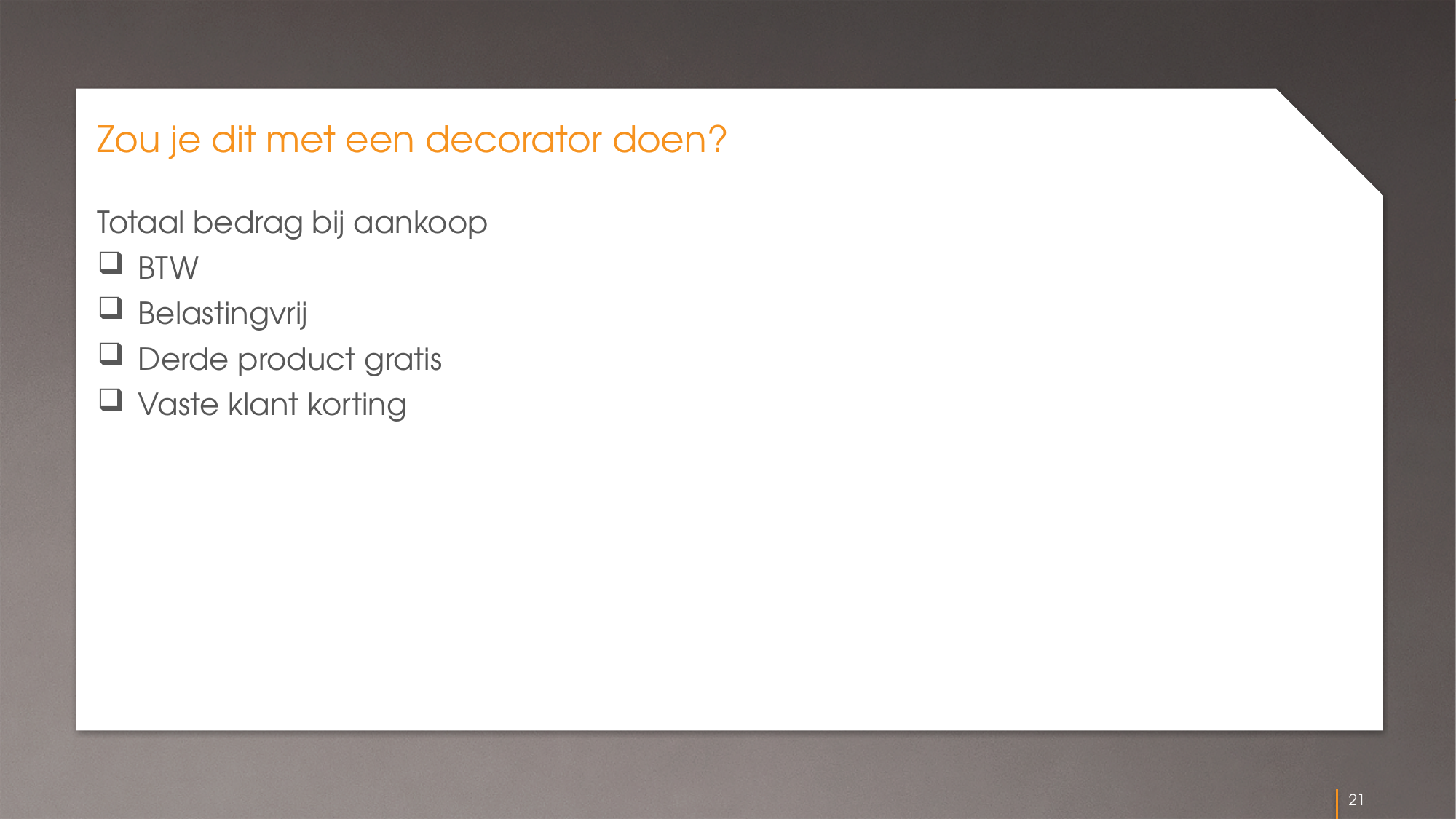

# Zou je dit met een decorator doen?
Totaal bedrag bij aankoop
BTW
Belastingvrij
Derde product gratis
Vaste klant korting